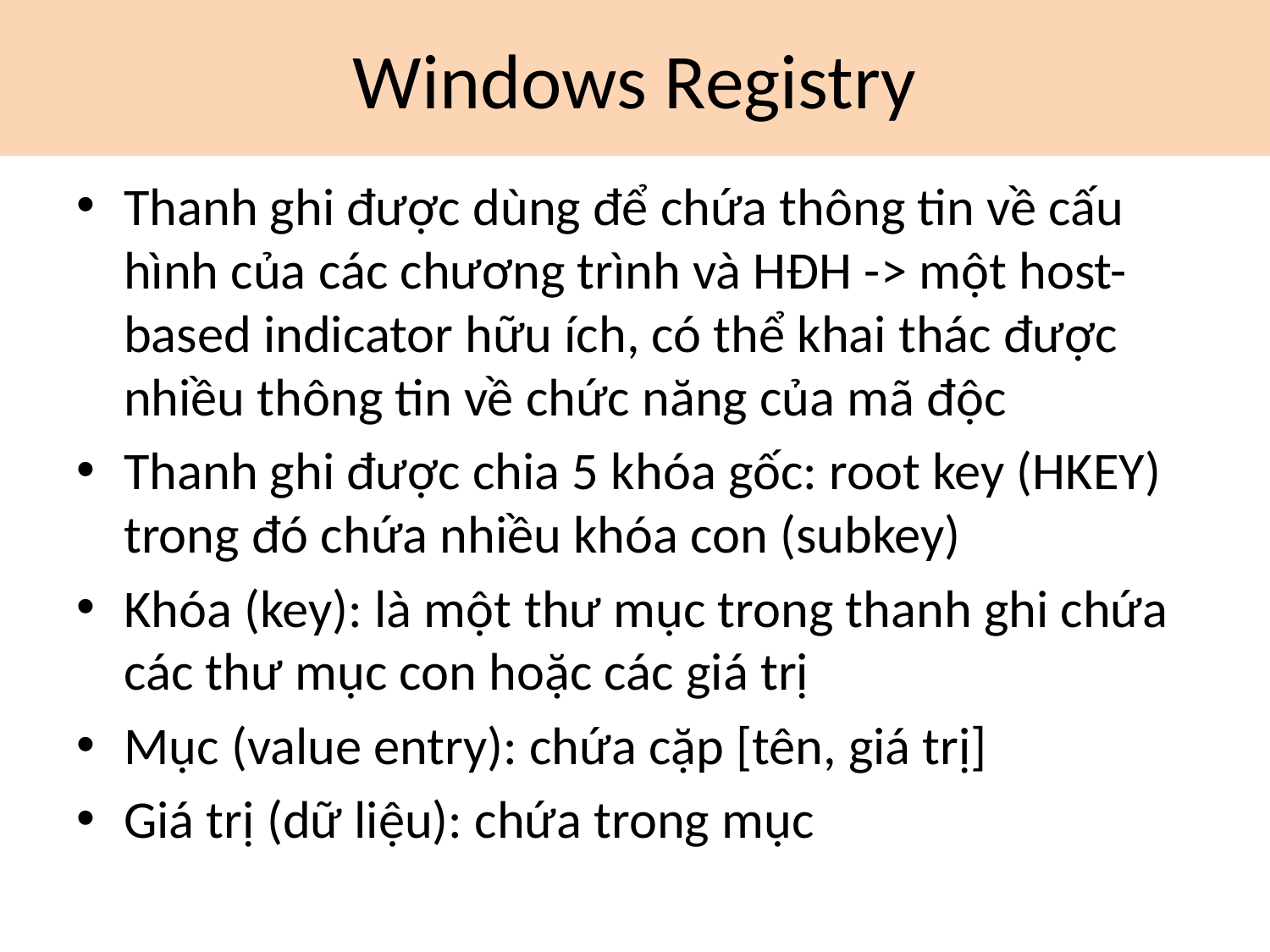

# Windows Registry
Thanh ghi được dùng để chứa thông tin về cấu hình của các chương trình và HĐH -> một host-based indicator hữu ích, có thể khai thác được nhiều thông tin về chức năng của mã độc
Thanh ghi được chia 5 khóa gốc: root key (HKEY) trong đó chứa nhiều khóa con (subkey)
Khóa (key): là một thư mục trong thanh ghi chứa các thư mục con hoặc các giá trị
Mục (value entry): chứa cặp [tên, giá trị]
Giá trị (dữ liệu): chứa trong mục